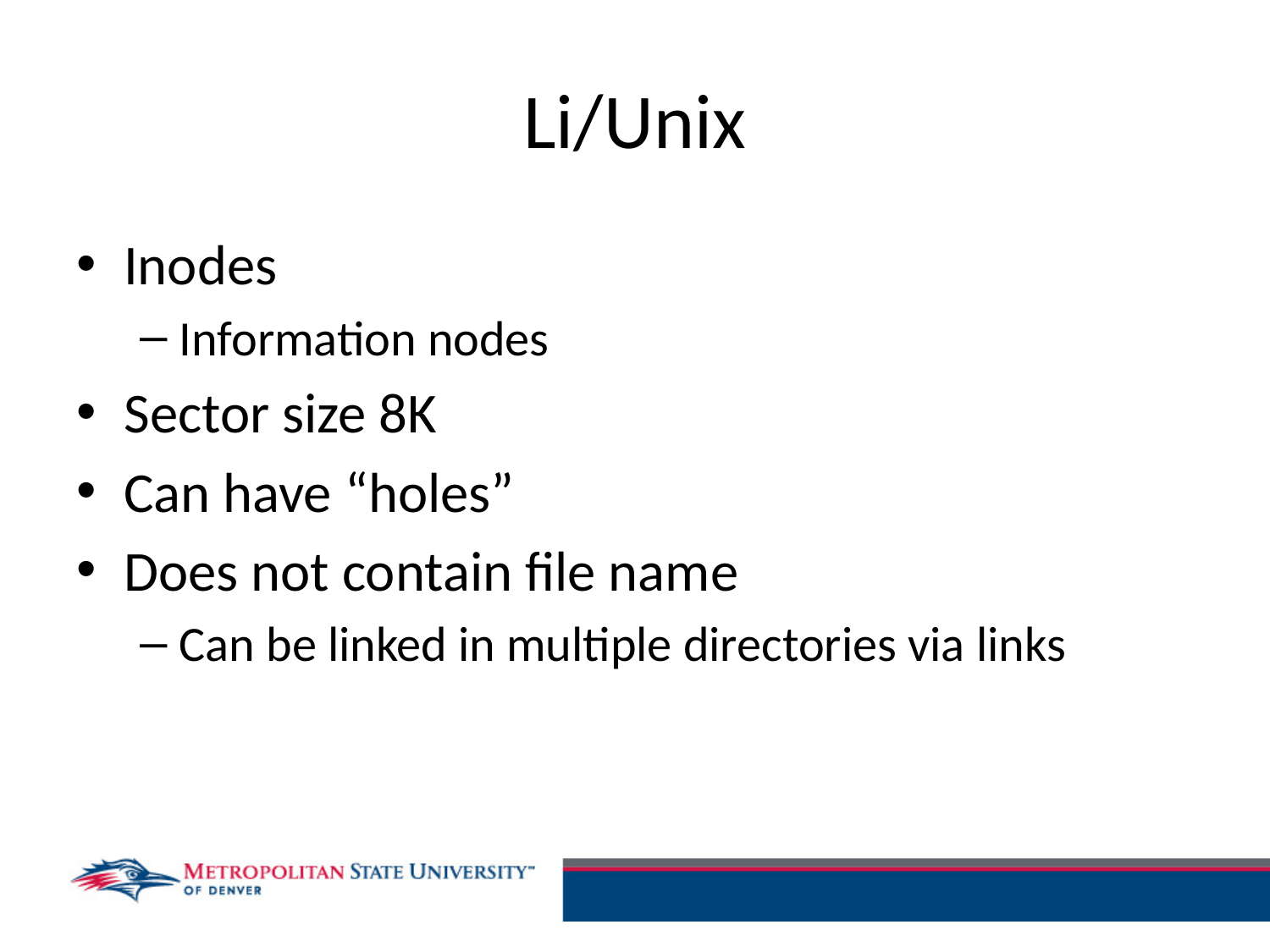

# Li/Unix
Inodes
Information nodes
Sector size 8K
Can have “holes”
Does not contain file name
Can be linked in multiple directories via links